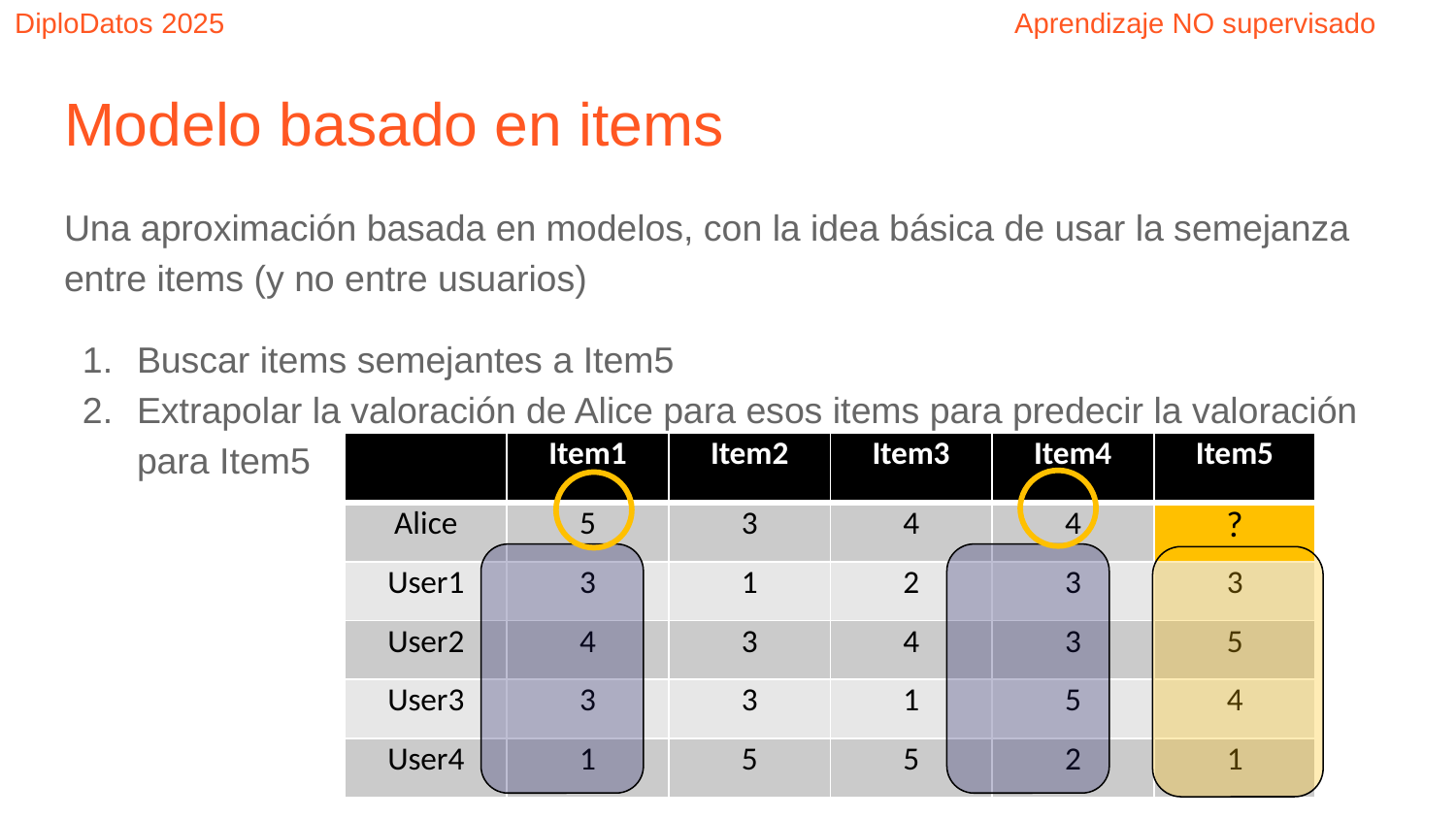

Modelo basado en items
Una aproximación basada en modelos, con la idea básica de usar la semejanza entre items (y no entre usuarios)
Buscar items semejantes a Item5
Extrapolar la valoración de Alice para esos items para predecir la valoración para Item5

|  | Item1 | Item2 | Item3 | Item4 | Item5 |
| --- | --- | --- | --- | --- | --- |
| Alice | 5 | 3 | 4 | 4 | ? |
| User1 | 3 | 1 | 2 | 3 | 3 |
| User2 | 4 | 3 | 4 | 3 | 5 |
| User3 | 3 | 3 | 1 | 5 | 4 |
| User4 | 1 | 5 | 5 | 2 | 1 |